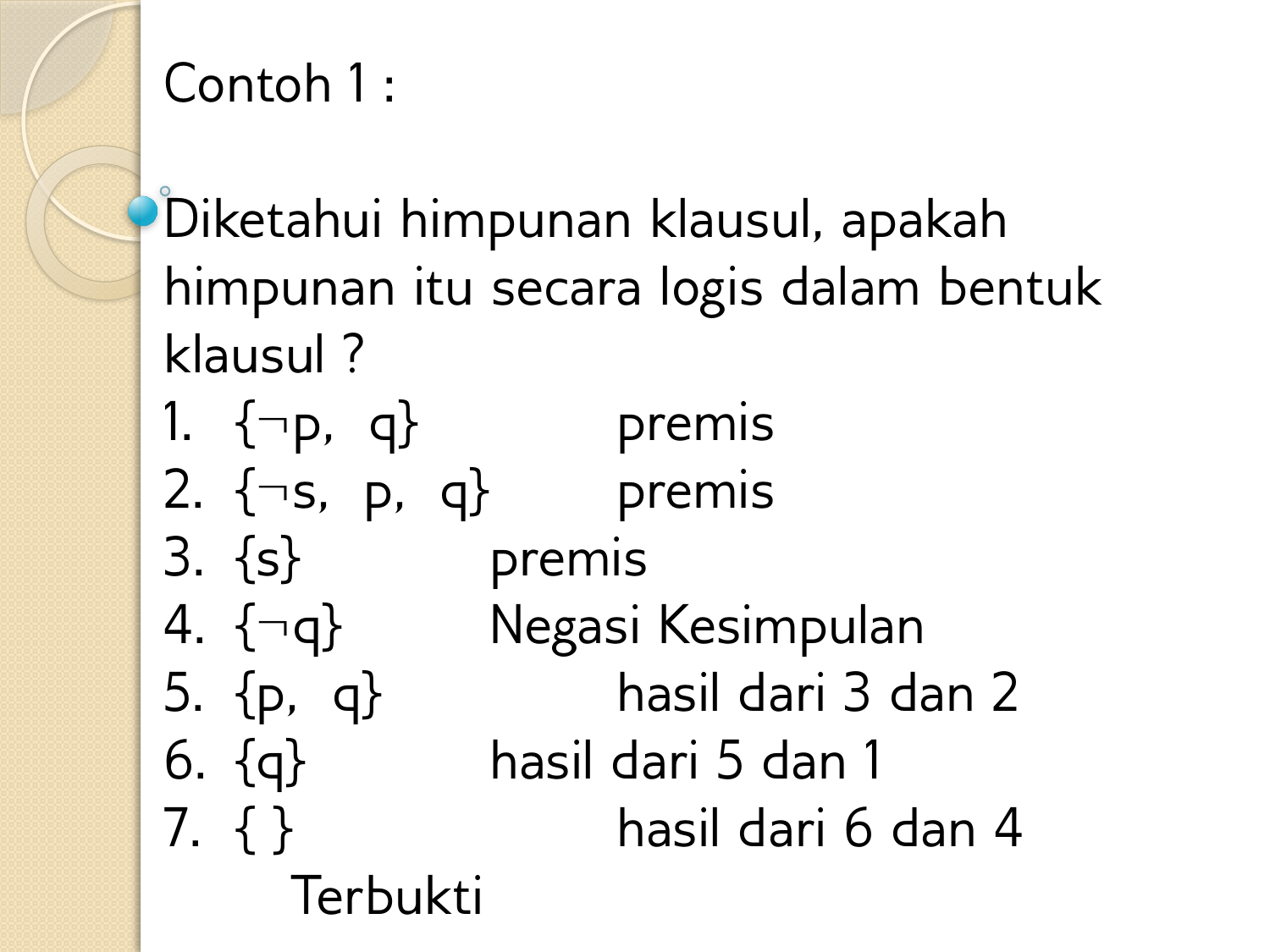

Contoh 1 :

Diketahui himpunan klausul, apakah himpunan itu secara logis dalam bentuk klausul ?
{¬p,  q}		premis
{¬s,  p,  q}	premis
{s}		premis
{¬q}		Negasi Kesimpulan
{p,  q}		hasil dari 3 dan 2
{q}		hasil dari 5 dan 1
{ }			hasil dari 6 dan 4
	Terbukti